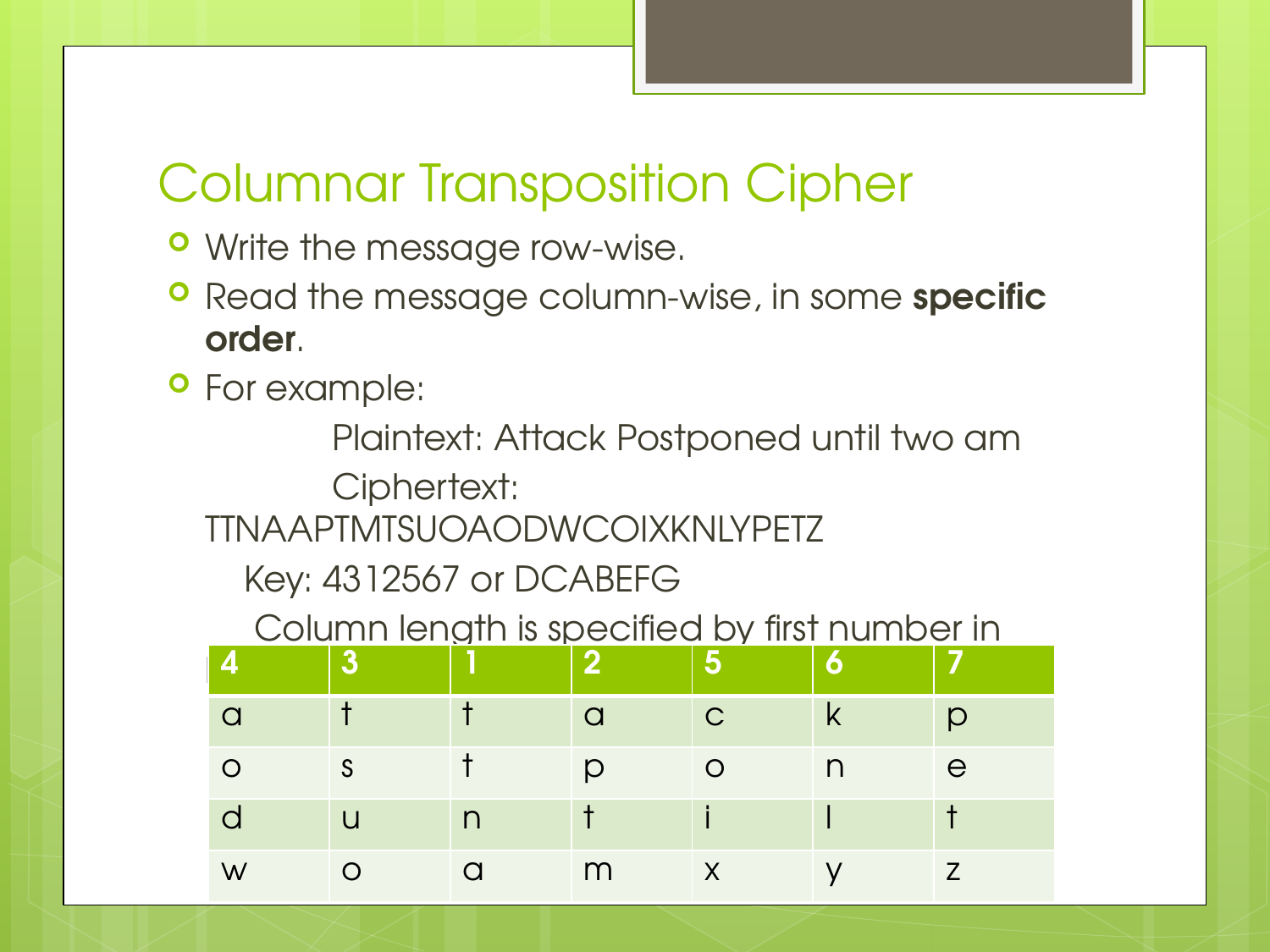

# Columnar Transposition Cipher
Write the message row-wise.
Read the message column-wise, in some specific order.
For example:
	Plaintext: Attack Postponed until two am
	Ciphertext: TTNAAPTMTSUOAODWCOIXKNLYPETZ
    Key: 4312567 or DCABEFG
     Column length is specified by first number in key.

| 4 | 3 | 1 | 2 | 5 | 6 | 7 |
| --- | --- | --- | --- | --- | --- | --- |
| a | t | t | a | c | k | p |
| o | s | t | p | o | n | e |
| d | u | n | t | i | l | t |
| w | o | a | m | x | y | z |